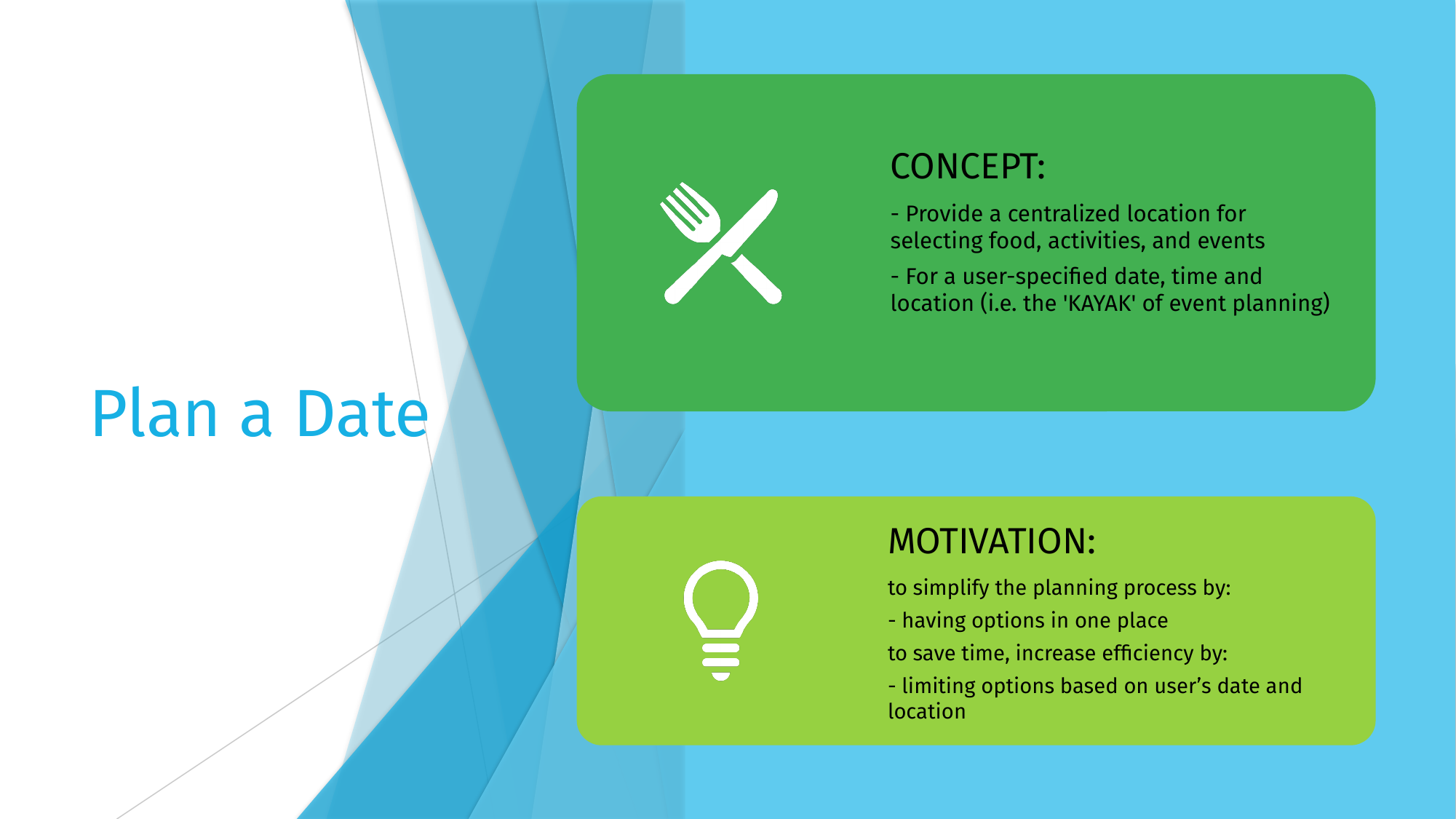

CONCEPT:
- Provide a centralized location for selecting food, activities, and events
- For a user-specified date, time and location (i.e. the 'KAYAK' of event planning)

MOTIVATION:
to simplify the planning process by:
- having options in one place
to save time, increase efficiency by:
- limiting options based on user’s date and location
# Plan a Date